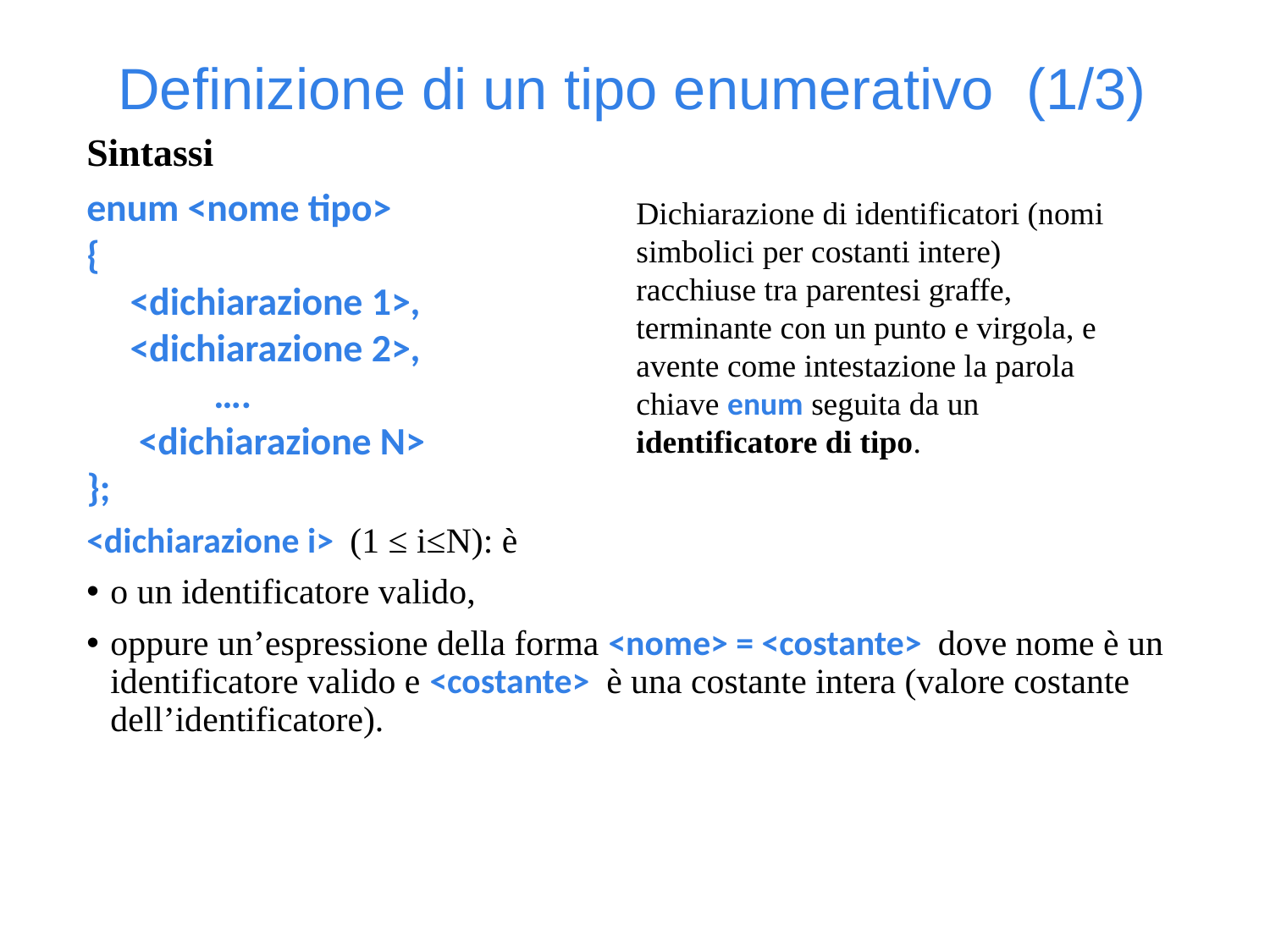

Definizione di un tipo enumerativo  (1/3)
Sintassi
enum <nome tipo>
{
     <dichiarazione 1>,
     <dichiarazione 2>,
	….
      <dichiarazione N>
};
<dichiarazione i>  (1 ≤ i≤N): è
o un identificatore valido,
oppure un’espressione della forma <nome> = <costante>  dove nome è un identificatore valido e <costante>  è una costante intera (valore costante dell’identificatore).

Dichiarazione di identificatori (nomi simbolici per costanti intere) racchiuse tra parentesi graffe, terminante con un punto e virgola, e avente come intestazione la parola chiave enum seguita da un identificatore di tipo.